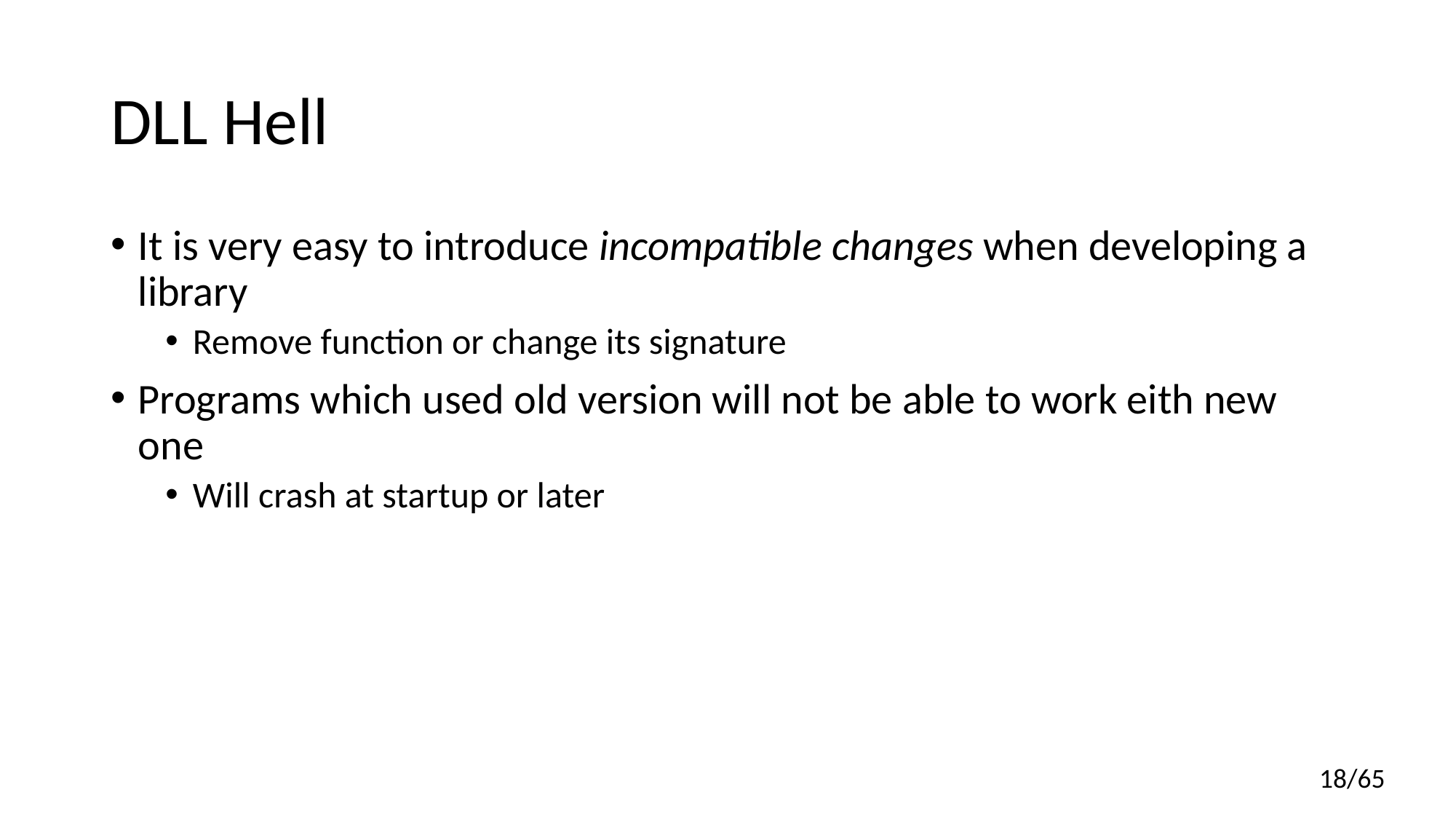

# DLL Hell
It is very easy to introduce incompatible changes when developing a library
Remove function or change its signature
Programs which used old version will not be able to work eith new one
Will crash at startup or later